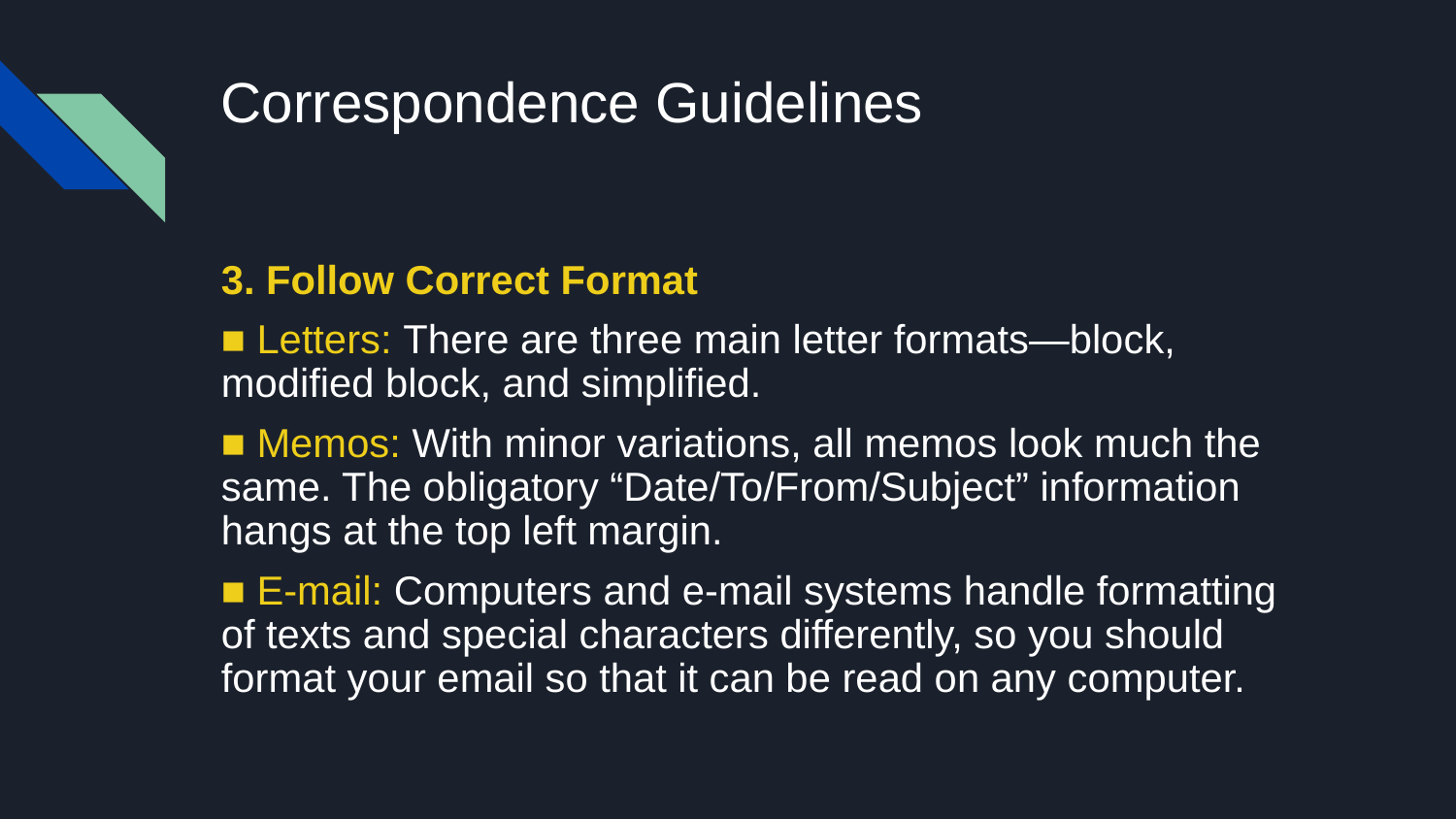

# Correspondence Guidelines

3. Follow Correct Format
■ Letters: There are three main letter formats—block, modified block, and simplified.
■ Memos: With minor variations, all memos look much the same. The obligatory “Date/To/From/Subject” information hangs at the top left margin.
■ E-mail: Computers and e-mail systems handle formatting of texts and special characters differently, so you should format your email so that it can be read on any computer.